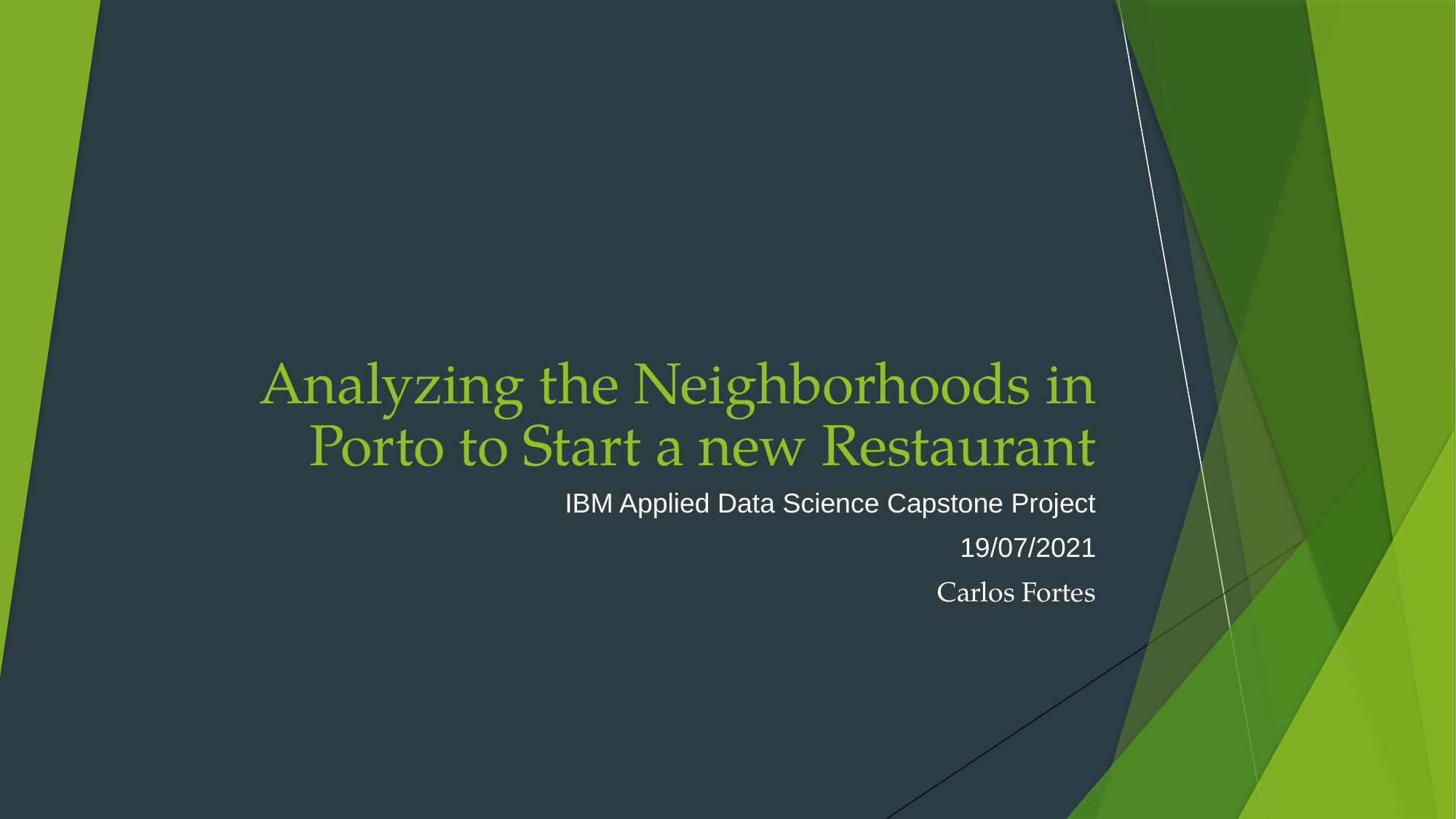

# Analyzing the Neighborhoods in Porto to Start a new Restaurant
IBM Applied Data Science Capstone Project
19/07/2021
Carlos Fortes